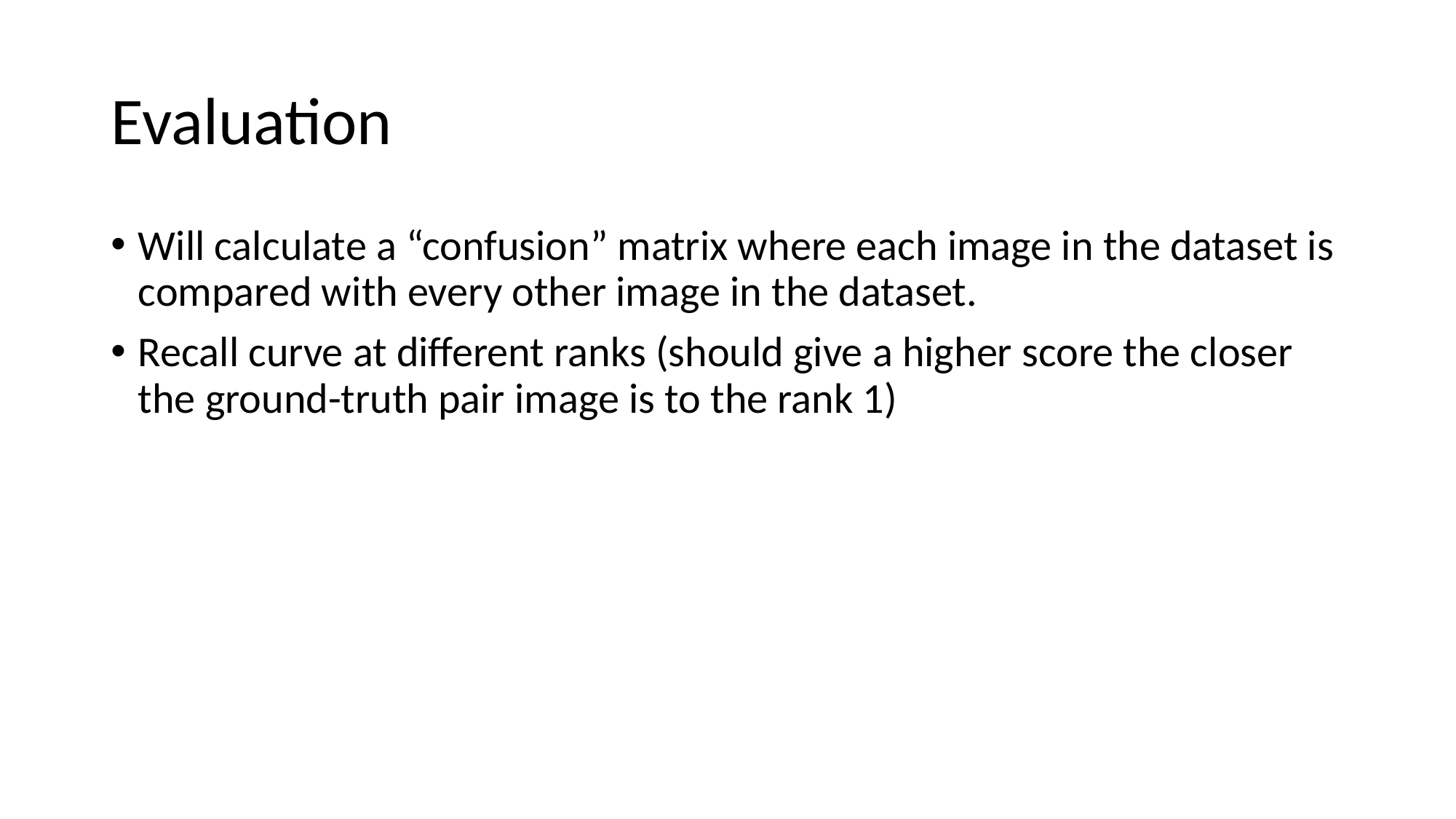

# Evaluation
Will calculate a “confusion” matrix where each image in the dataset is compared with every other image in the dataset.
Recall curve at different ranks (should give a higher score the closer the ground-truth pair image is to the rank 1)